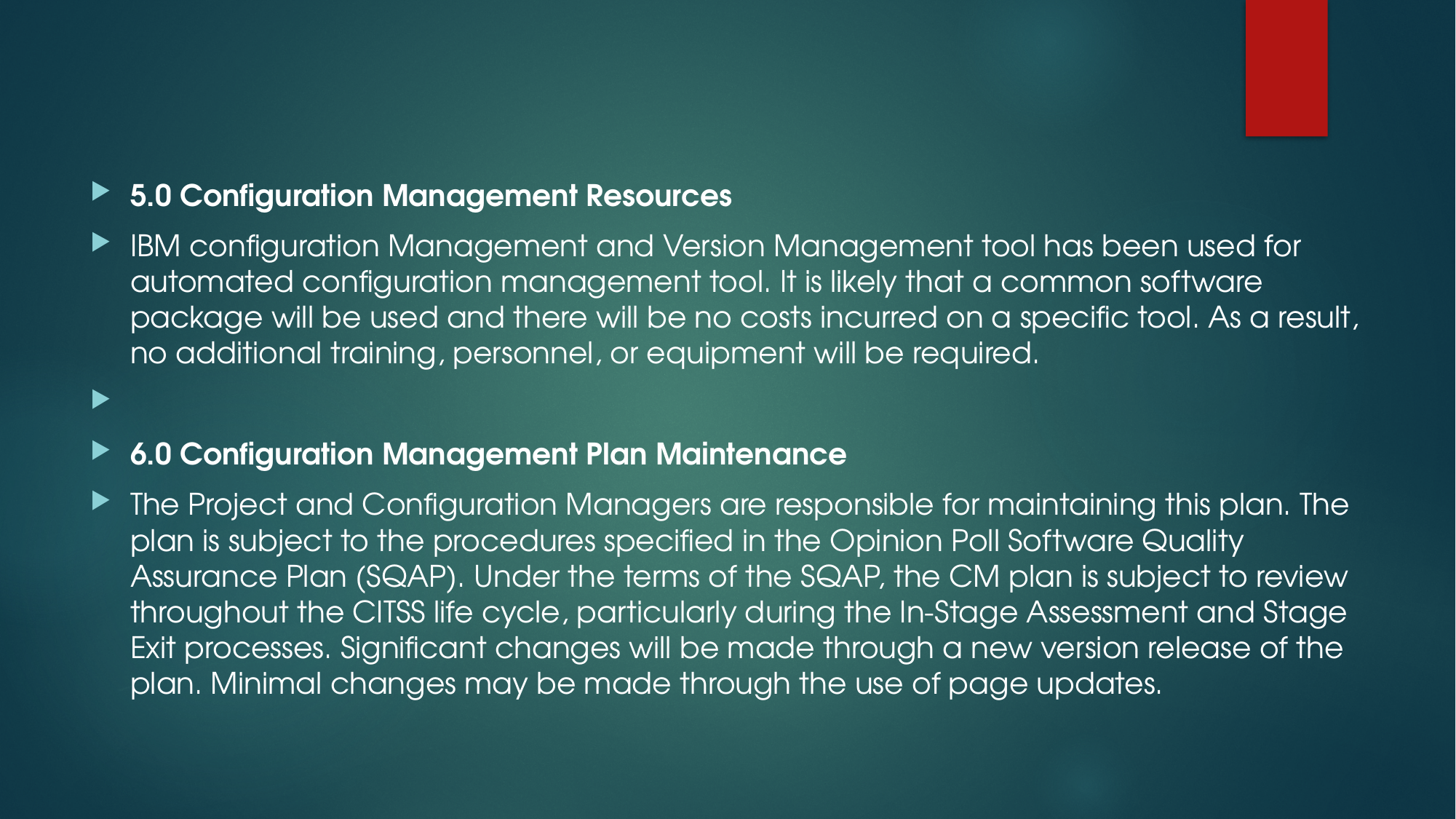

5.0 Configuration Management Resources
IBM configuration Management and Version Management tool has been used for automated configuration management tool. It is likely that a common software package will be used and there will be no costs incurred on a specific tool. As a result, no additional training, personnel, or equipment will be required.

6.0 Configuration Management Plan Maintenance
The Project and Configuration Managers are responsible for maintaining this plan. The plan is subject to the procedures specified in the Opinion Poll Software Quality Assurance Plan (SQAP). Under the terms of the SQAP, the CM plan is subject to review throughout the CITSS life cycle, particularly during the In-Stage Assessment and Stage Exit processes. Significant changes will be made through a new version release of the plan. Minimal changes may be made through the use of page updates.